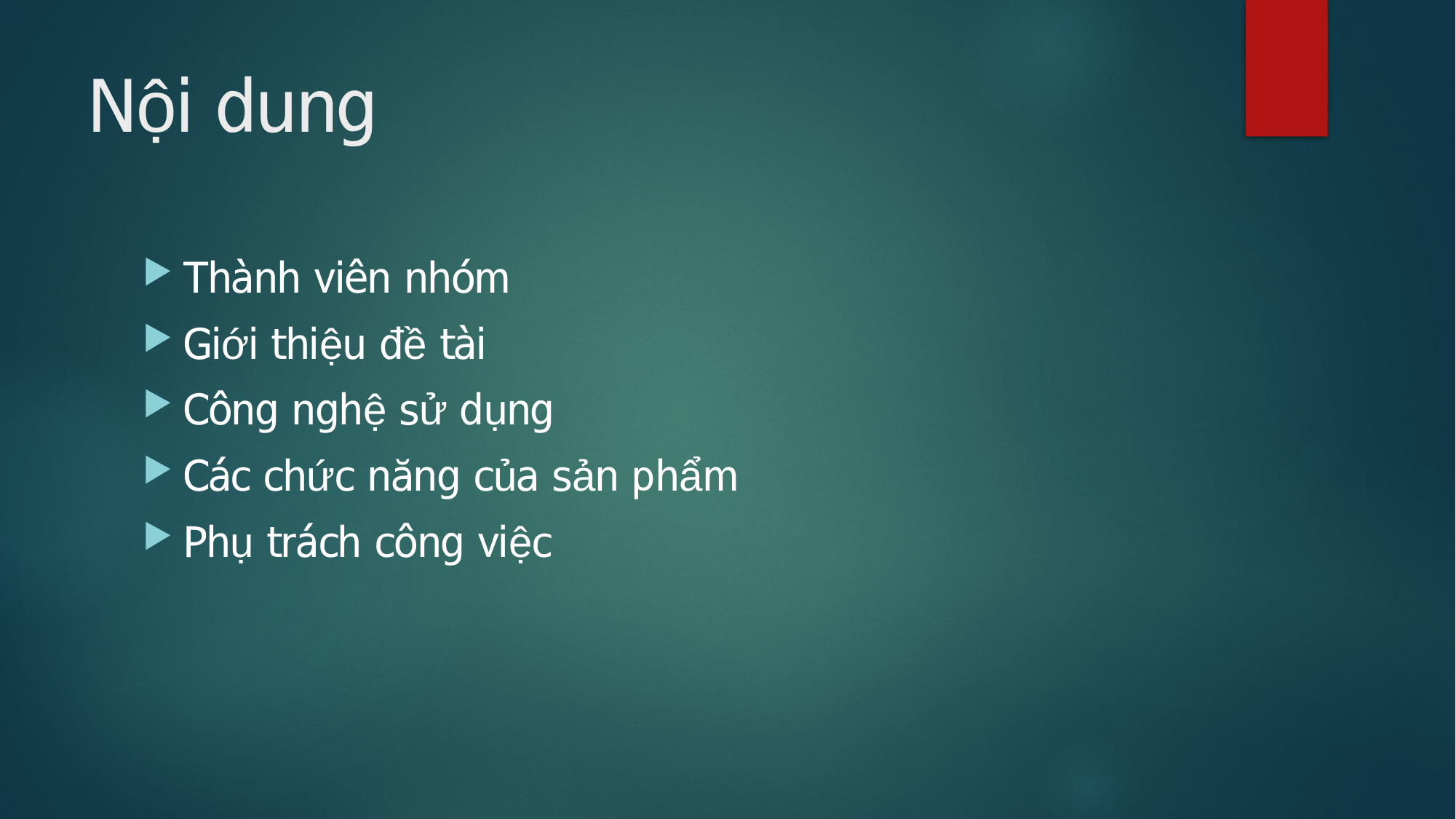

# Nội dung
Thành viên nhóm
Giới thiệu đề tài
Công nghệ sử dụng
Các chức năng của sản phẩm
Phụ trách công việc